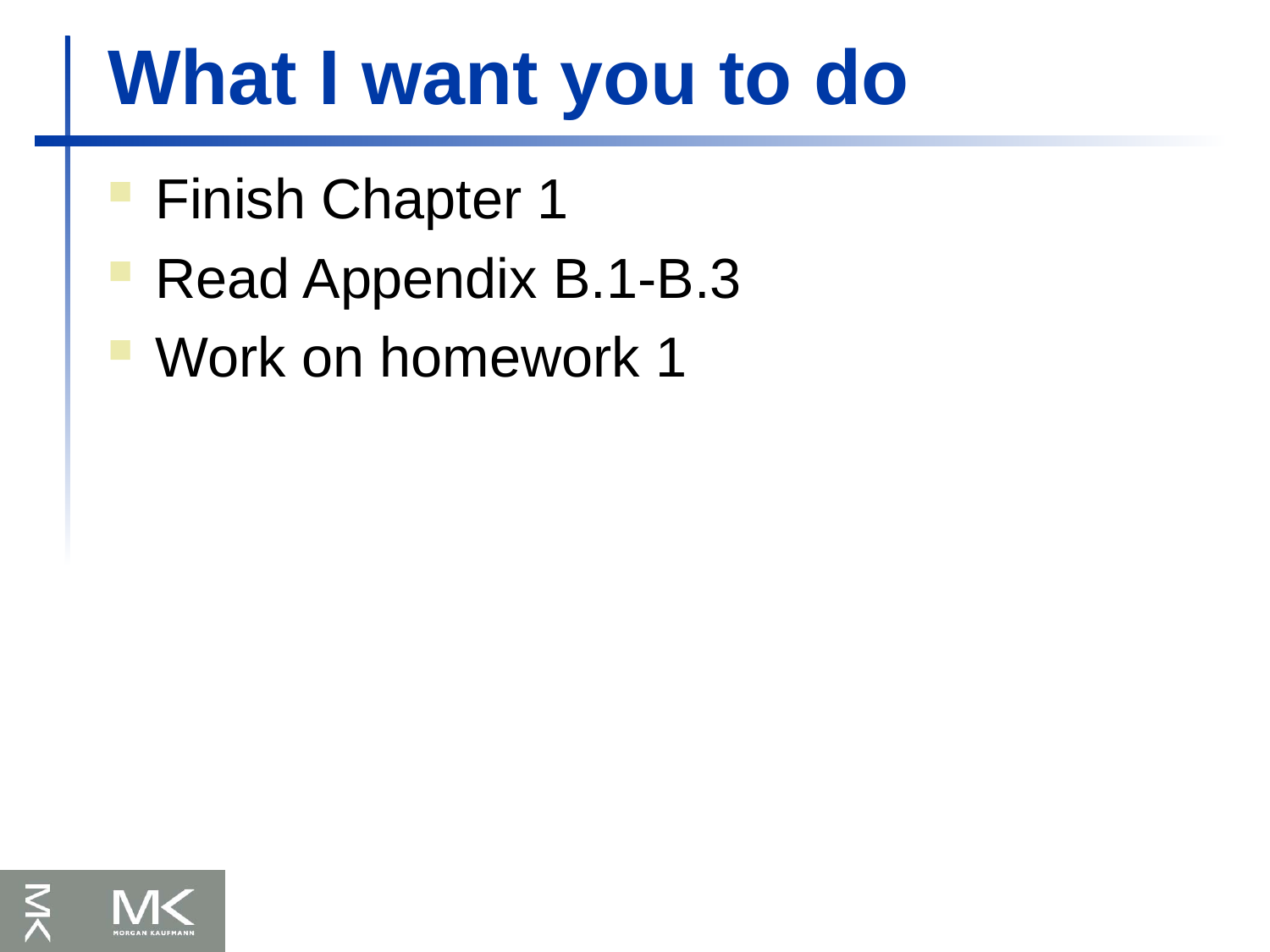

# What I want you to do
Finish Chapter 1
Read Appendix B.1-B.3
Work on homework 1